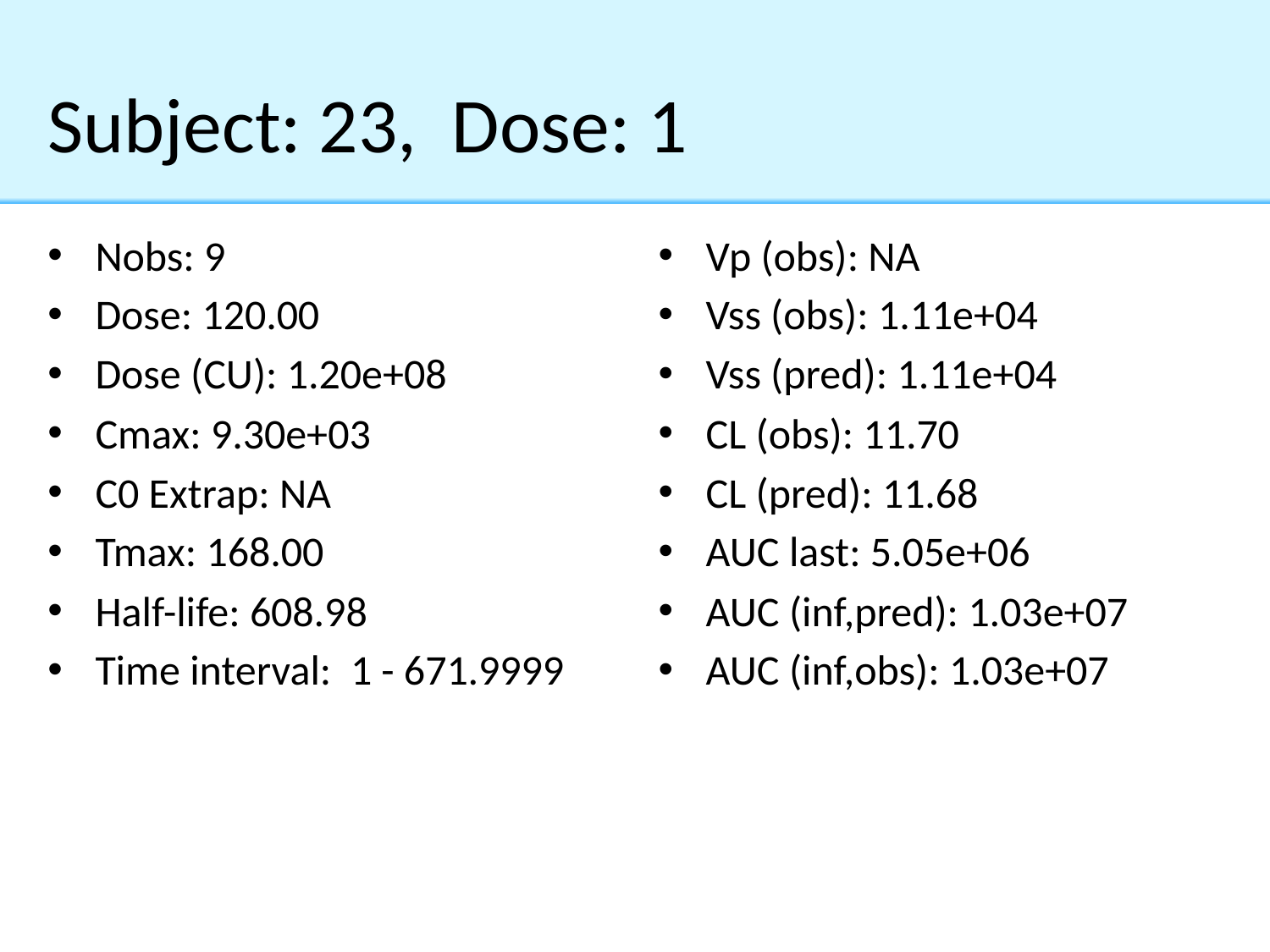

# Subject: 23,  Dose: 1
Nobs: 9
Dose: 120.00
Dose (CU): 1.20e+08
Cmax: 9.30e+03
C0 Extrap: NA
Tmax: 168.00
Half-life: 608.98
Time interval:  1 - 671.9999
Vp (obs): NA
Vss (obs): 1.11e+04
Vss (pred): 1.11e+04
CL (obs): 11.70
CL (pred): 11.68
AUC last: 5.05e+06
AUC (inf,pred): 1.03e+07
AUC (inf,obs): 1.03e+07